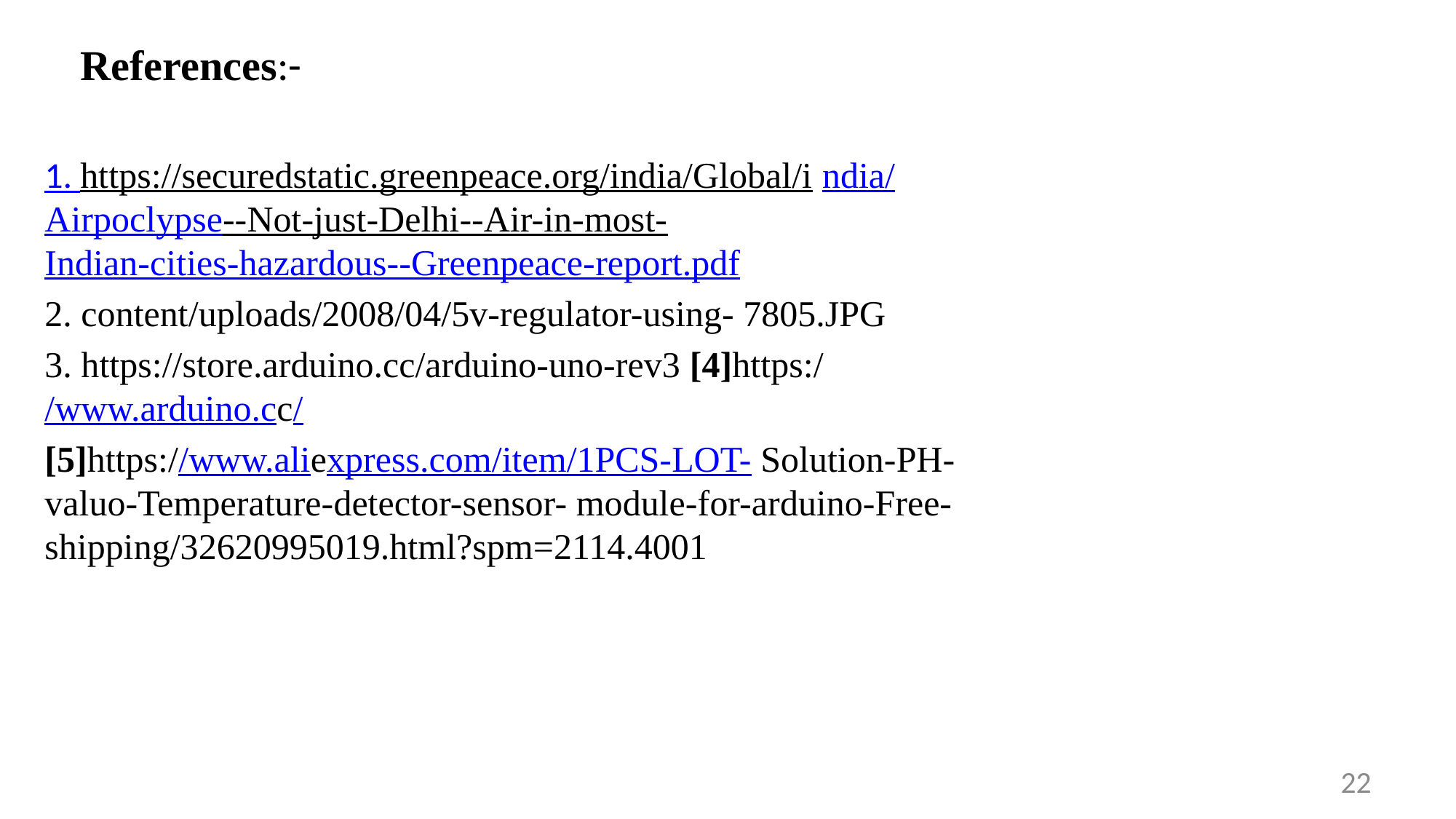

# References:-

1. https://securedstatic.greenpeace.org/india/Global/i ndia/Airpoclypse--Not-just-Delhi--Air-in-most- Indian-cities-hazardous--Greenpeace-report.pdf
2. content/uploads/2008/04/5v-regulator-using- 7805.JPG
3. https://store.arduino.cc/arduino-uno-rev3 [4]https://www.arduino.cc/
[5]https://www.aliexpress.com/item/1PCS-LOT- Solution-PH-valuo-Temperature-detector-sensor- module-for-arduino-Free- shipping/32620995019.html?spm=2114.4001

22